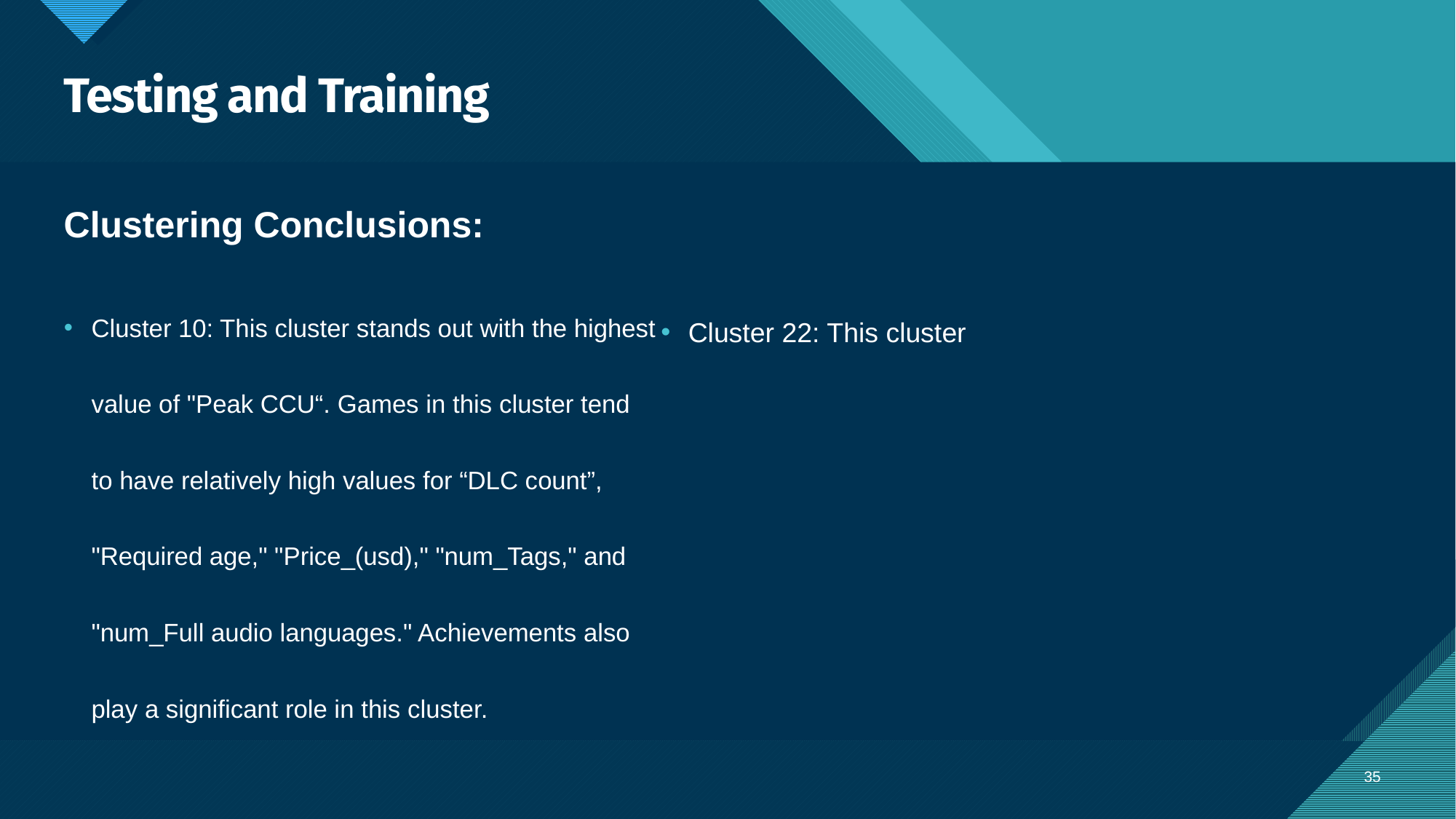

# Testing and Training
Clustering Conclusions:
Cluster 10: This cluster stands out with the highest value of "Peak CCU“. Games in this cluster tend to have relatively high values for “DLC count”, "Required age," "Price_(usd)," "num_Tags," and "num_Full audio languages." Achievements also play a significant role in this cluster.
Cluster 22: This cluster
35